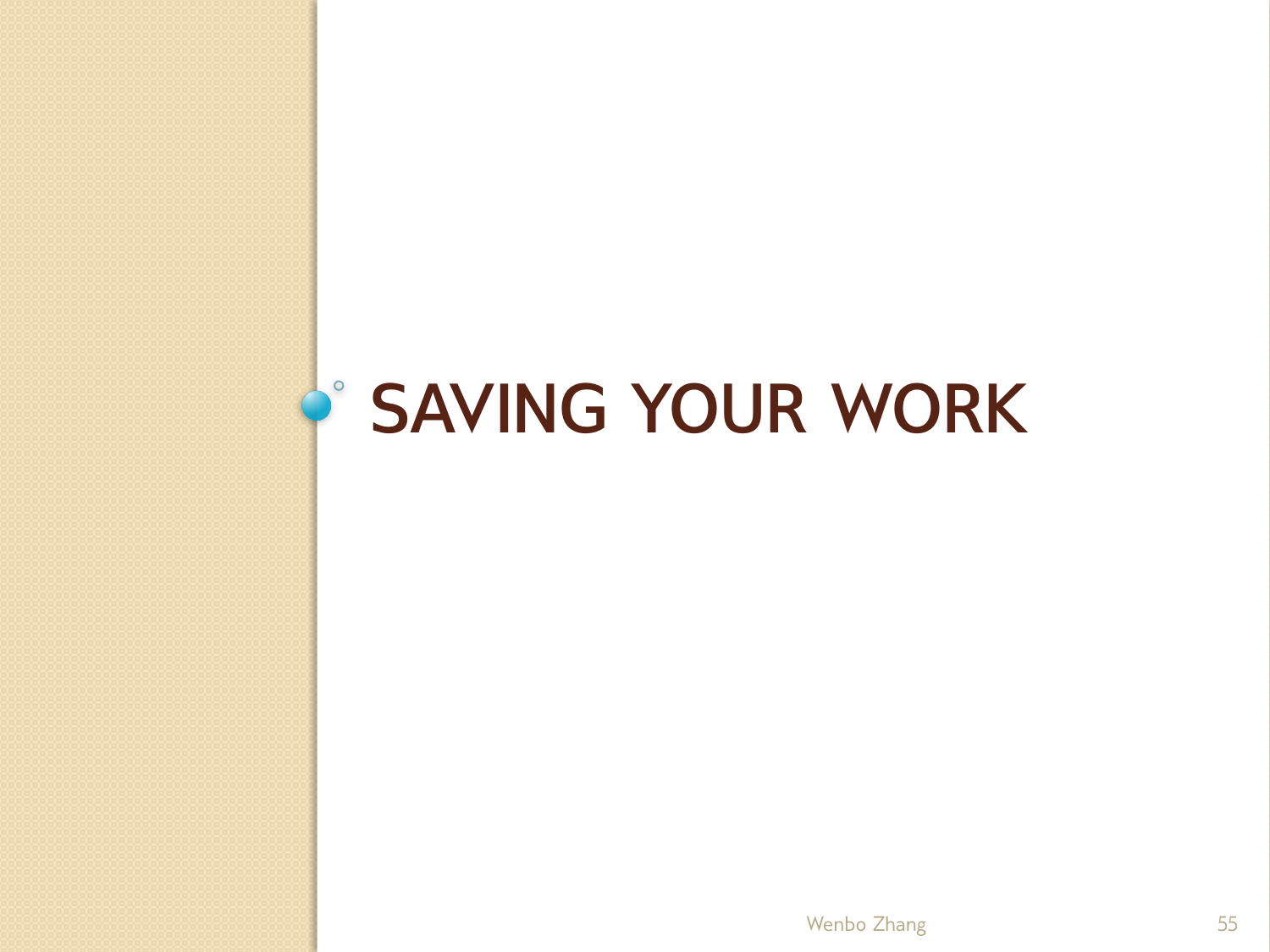

# Saving Your Work
Wenbo Zhang
55